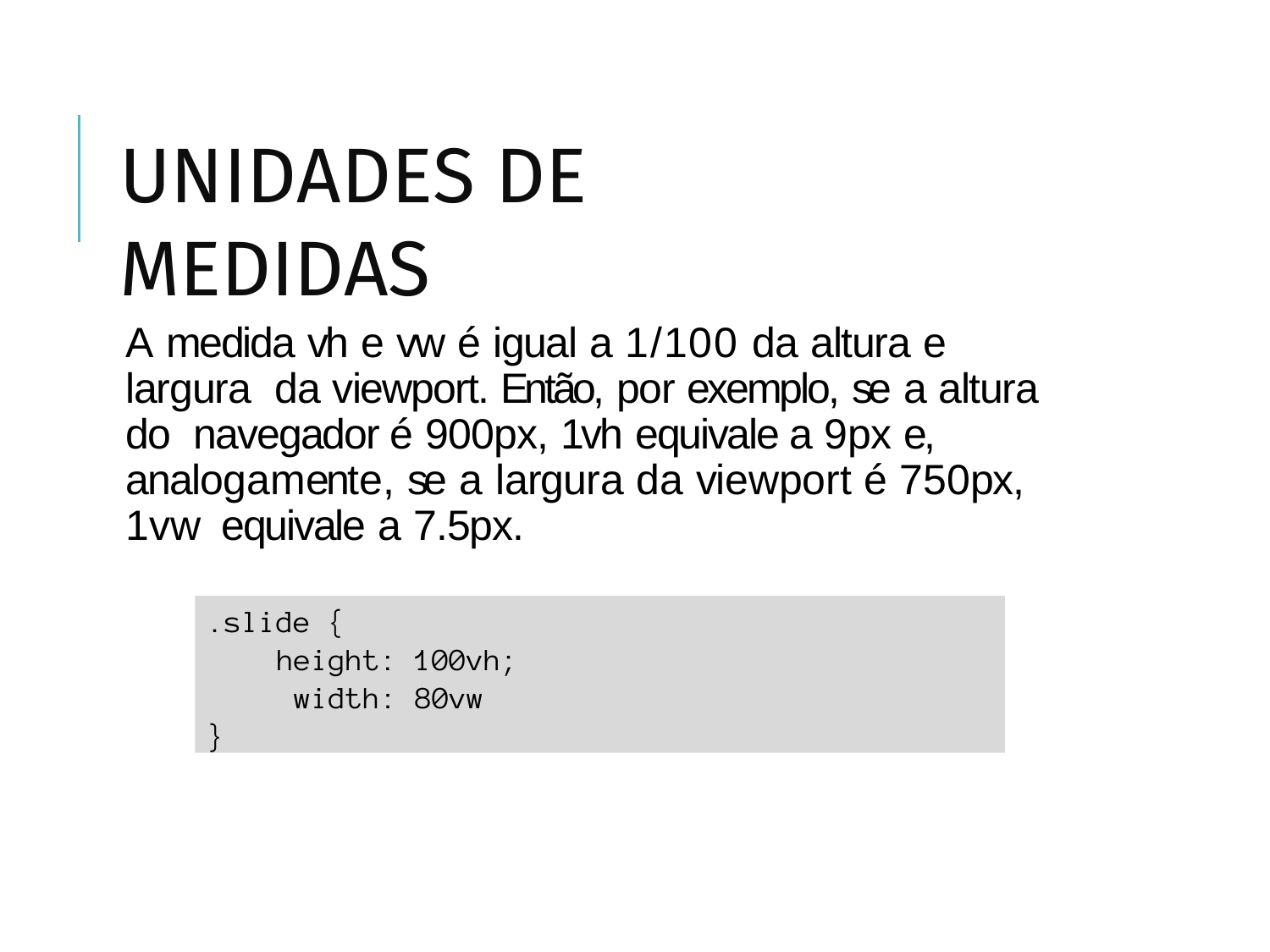

# UNIDADES DE MEDIDAS
A medida vh e vw é igual a 1/100 da altura e largura  da viewport. Então, por exemplo, se a altura do  navegador é 900px, 1vh equivale a 9px e,  analogamente, se a largura da viewport é 750px, 1vw  equivale a 7.5px.
.slide {
height: 100vh;  width: 80vw
}